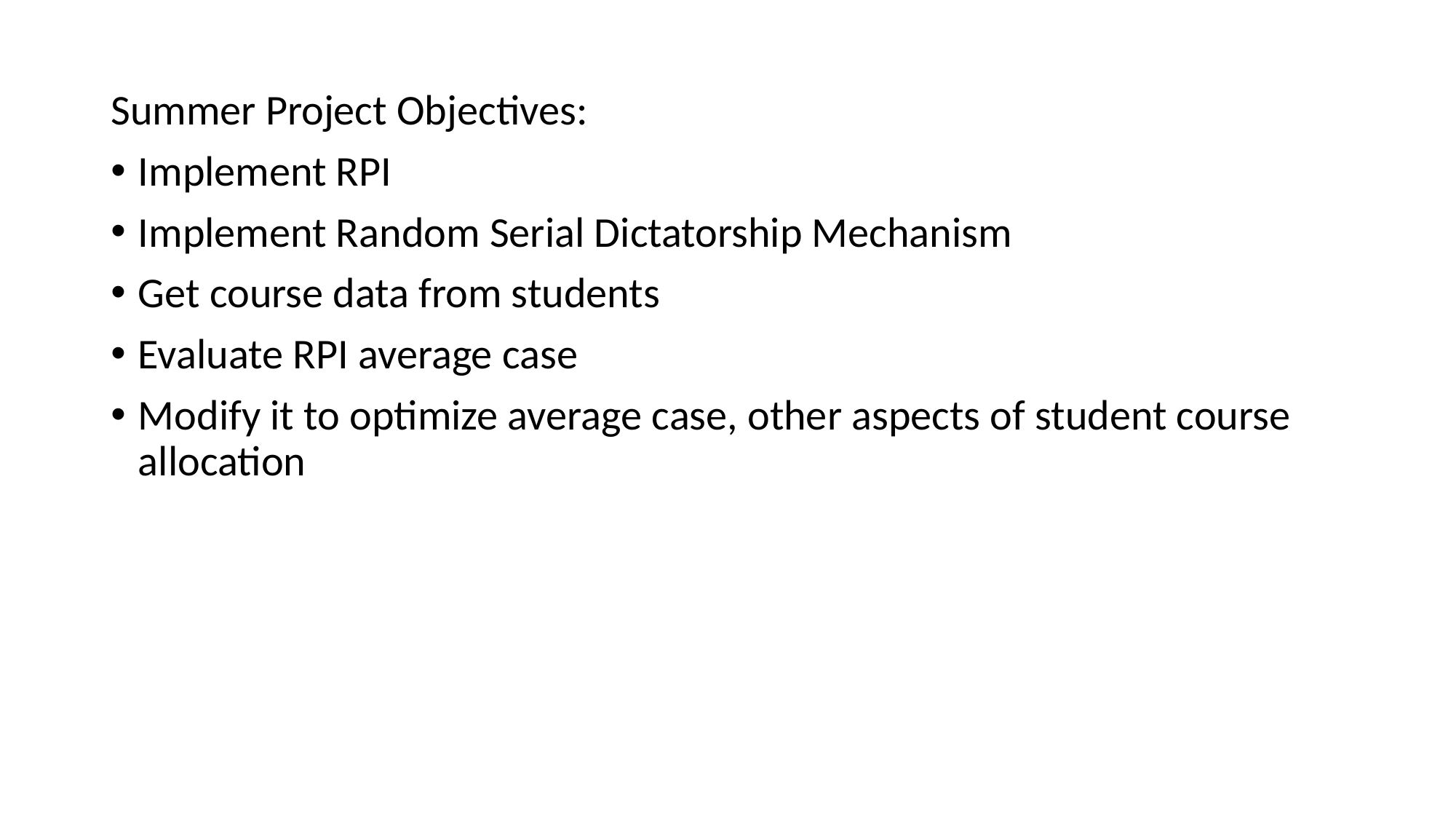

Summer Project Objectives:
Implement RPI
Implement Random Serial Dictatorship Mechanism
Get course data from students
Evaluate RPI average case
Modify it to optimize average case, other aspects of student course allocation